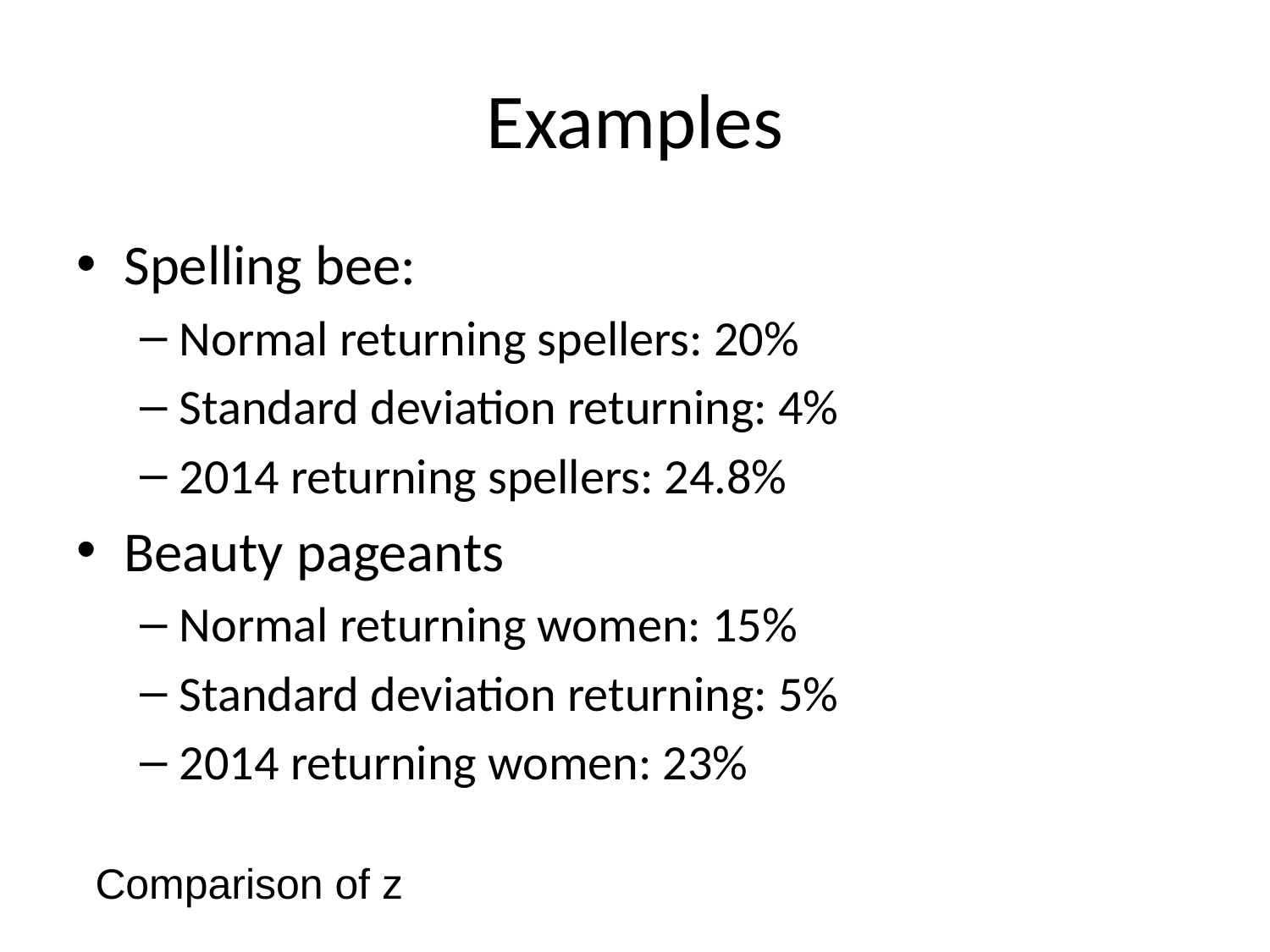

# Examples
Spelling bee:
Normal returning spellers: 20%
Standard deviation returning: 4%
2014 returning spellers: 24.8%
Beauty pageants
Normal returning women: 15%
Standard deviation returning: 5%
2014 returning women: 23%
Comparison of z